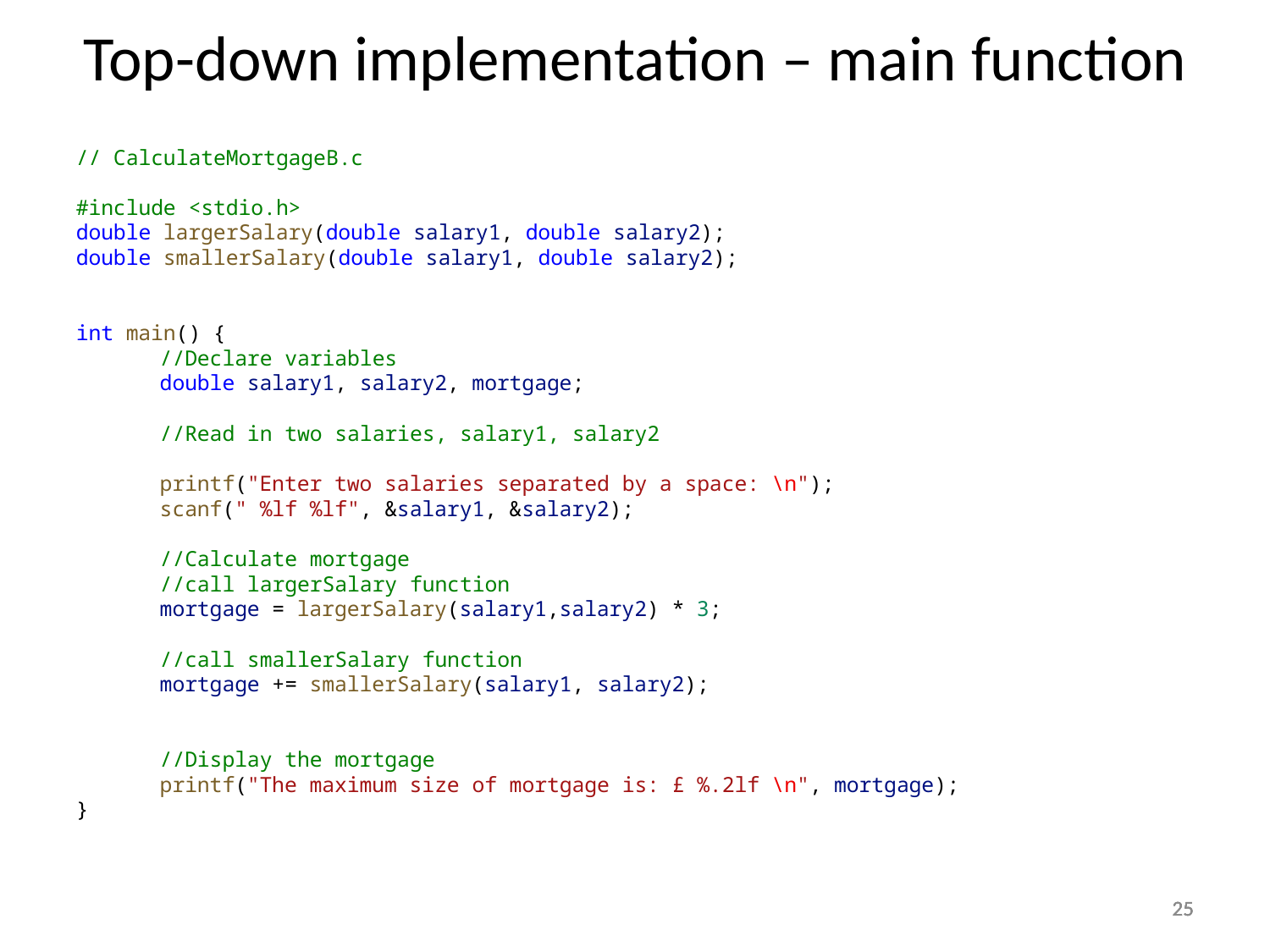

Top-down implementation – main function
// CalculateMortgageB.c

#include <stdio.h>
double largerSalary(double salary1, double salary2);
double smallerSalary(double salary1, double salary2);

int main() {
	//Declare variables
	double salary1, salary2, mortgage;
	//Read in two salaries, salary1, salary2
	printf("Enter two salaries separated by a space: \n");
	scanf(" %lf %lf", &salary1, &salary2);

	//Calculate mortgage
		//call largerSalary function
	mortgage = largerSalary(salary1,salary2) * 3;
		//call smallerSalary function
	mortgage += smallerSalary(salary1, salary2);

	//Display the mortgage
	printf("The maximum size of mortgage is: £ %.2lf \n", mortgage);
}

25
25
25
25